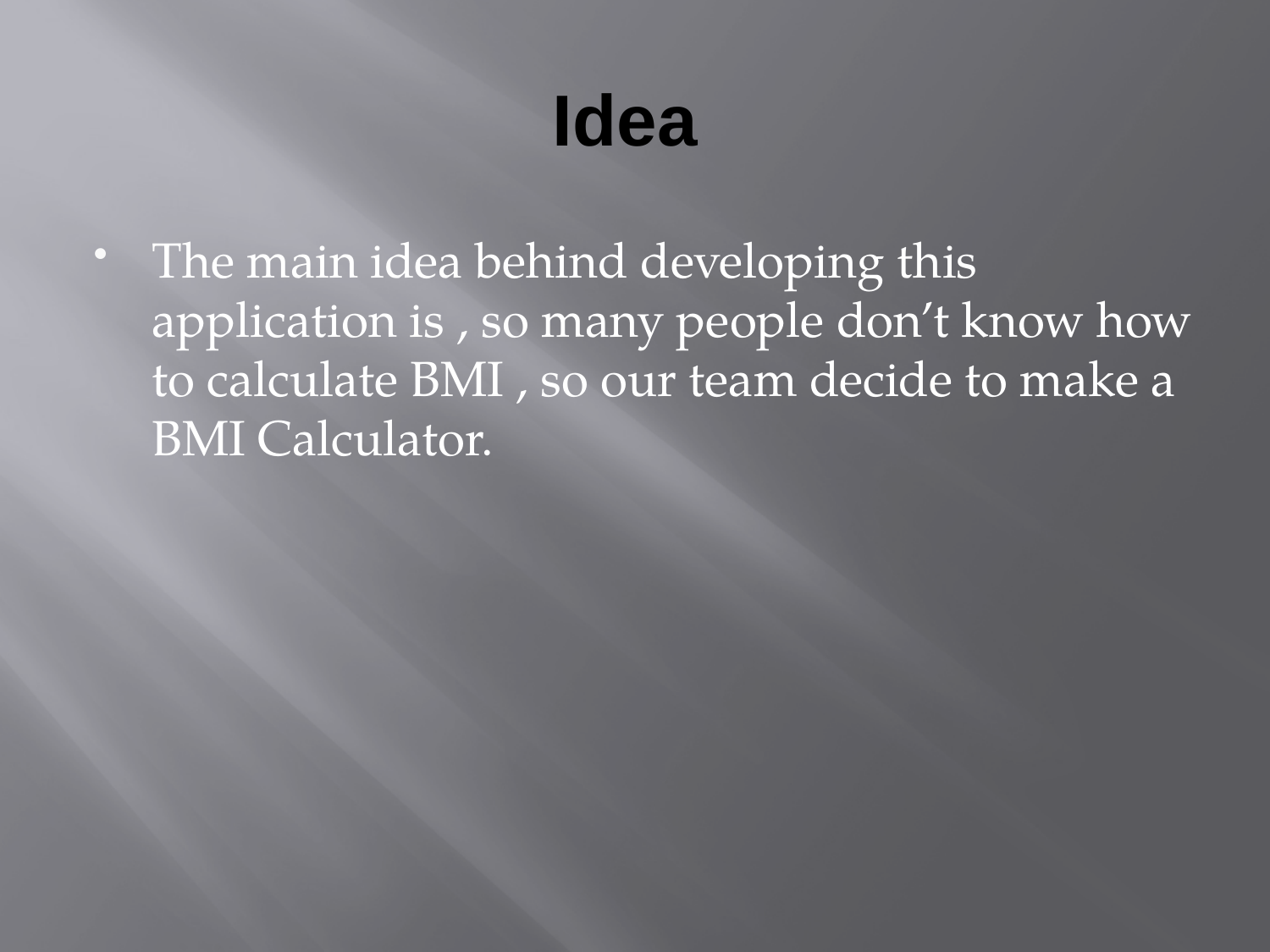

# Idea
The main idea behind developing this application is , so many people don’t know how to calculate BMI , so our team decide to make a BMI Calculator.